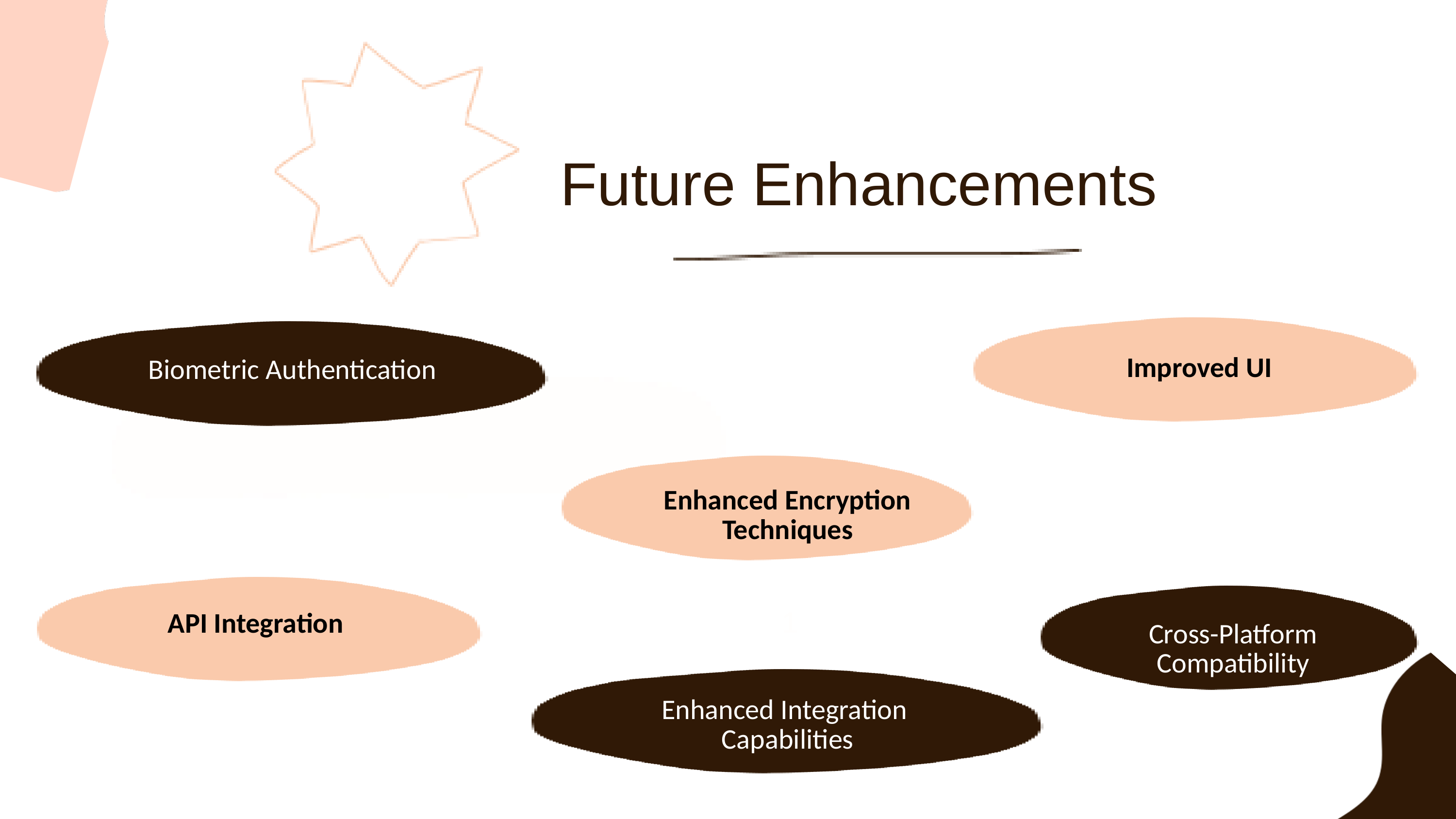

Future Enhancements

Improved UI

Biometric Authentication

Enhanced Encryption
Techniques

API Integration

1
Cross-Platform
Compatibility

Enhanced Integration
Capabilities